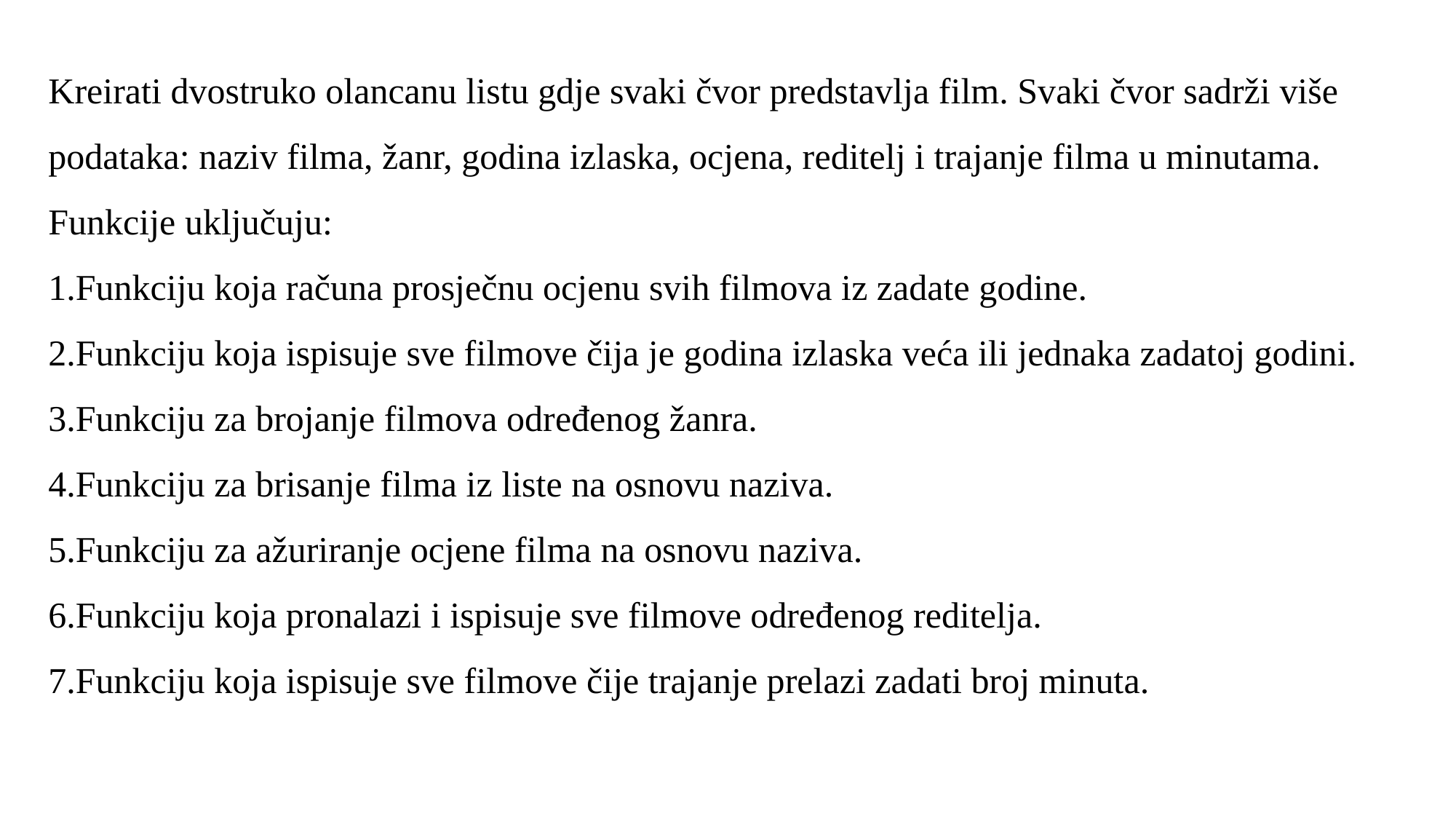

Kreirati dvostruko olancanu listu gdje svaki čvor predstavlja film. Svaki čvor sadrži više podataka: naziv filma, žanr, godina izlaska, ocjena, reditelj i trajanje filma u minutama. Funkcije uključuju:
Funkciju koja računa prosječnu ocjenu svih filmova iz zadate godine.
Funkciju koja ispisuje sve filmove čija je godina izlaska veća ili jednaka zadatoj godini.
Funkciju za brojanje filmova određenog žanra.
Funkciju za brisanje filma iz liste na osnovu naziva.
Funkciju za ažuriranje ocjene filma na osnovu naziva.
Funkciju koja pronalazi i ispisuje sve filmove određenog reditelja.
Funkciju koja ispisuje sve filmove čije trajanje prelazi zadati broj minuta.